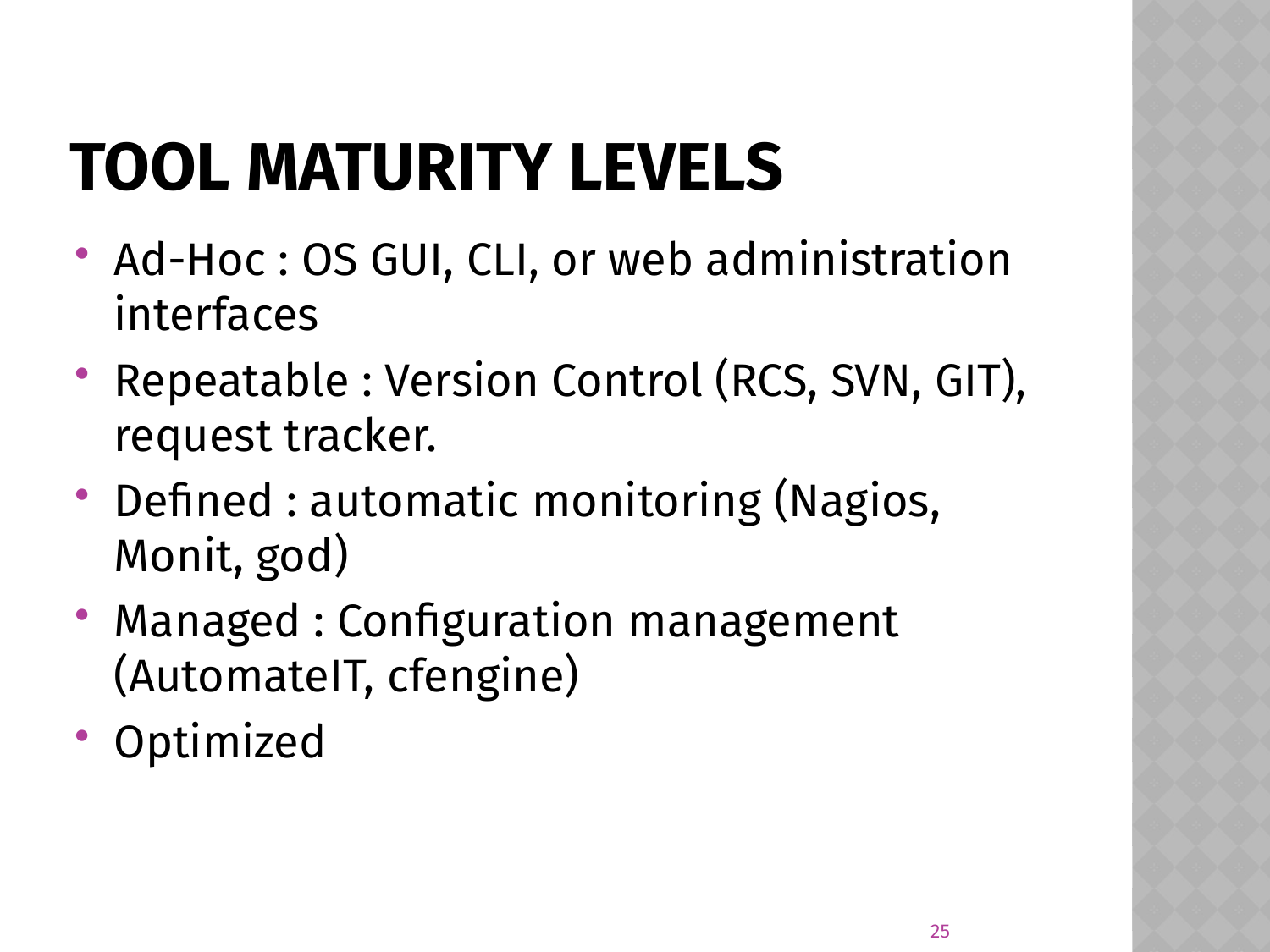

# Tool Maturity Levels
Ad-Hoc : OS GUI, CLI, or web administration interfaces
Repeatable : Version Control (RCS, SVN, GIT), request tracker.
Defined : automatic monitoring (Nagios, Monit, god)
Managed : Configuration management (AutomateIT, cfengine)
Optimized
25